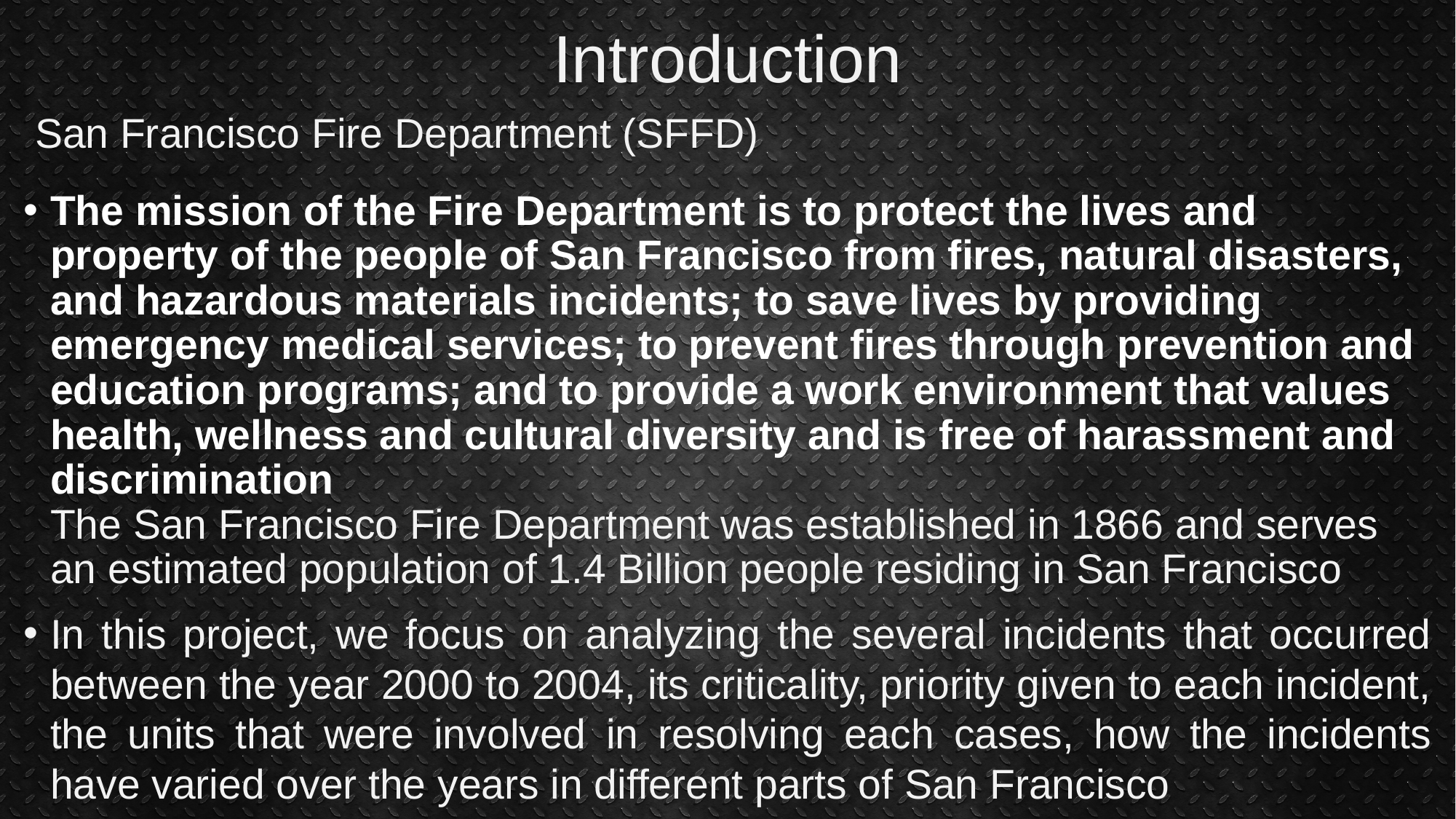

# Introduction
 San Francisco Fire Department (SFFD)
The mission of the Fire Department is to protect the lives and property of the people of San Francisco from fires, natural disasters, and hazardous materials incidents; to save lives by providing emergency medical services; to prevent fires through prevention and education programs; and to provide a work environment that values health, wellness and cultural diversity and is free of harassment and discrimination
The San Francisco Fire Department was established in 1866 and serves an estimated population of 1.4 Billion people residing in San Francisco
In this project, we focus on analyzing the several incidents that occurred between the year 2000 to 2004, its criticality, priority given to each incident, the units that were involved in resolving each cases, how the incidents have varied over the years in different parts of San Francisco